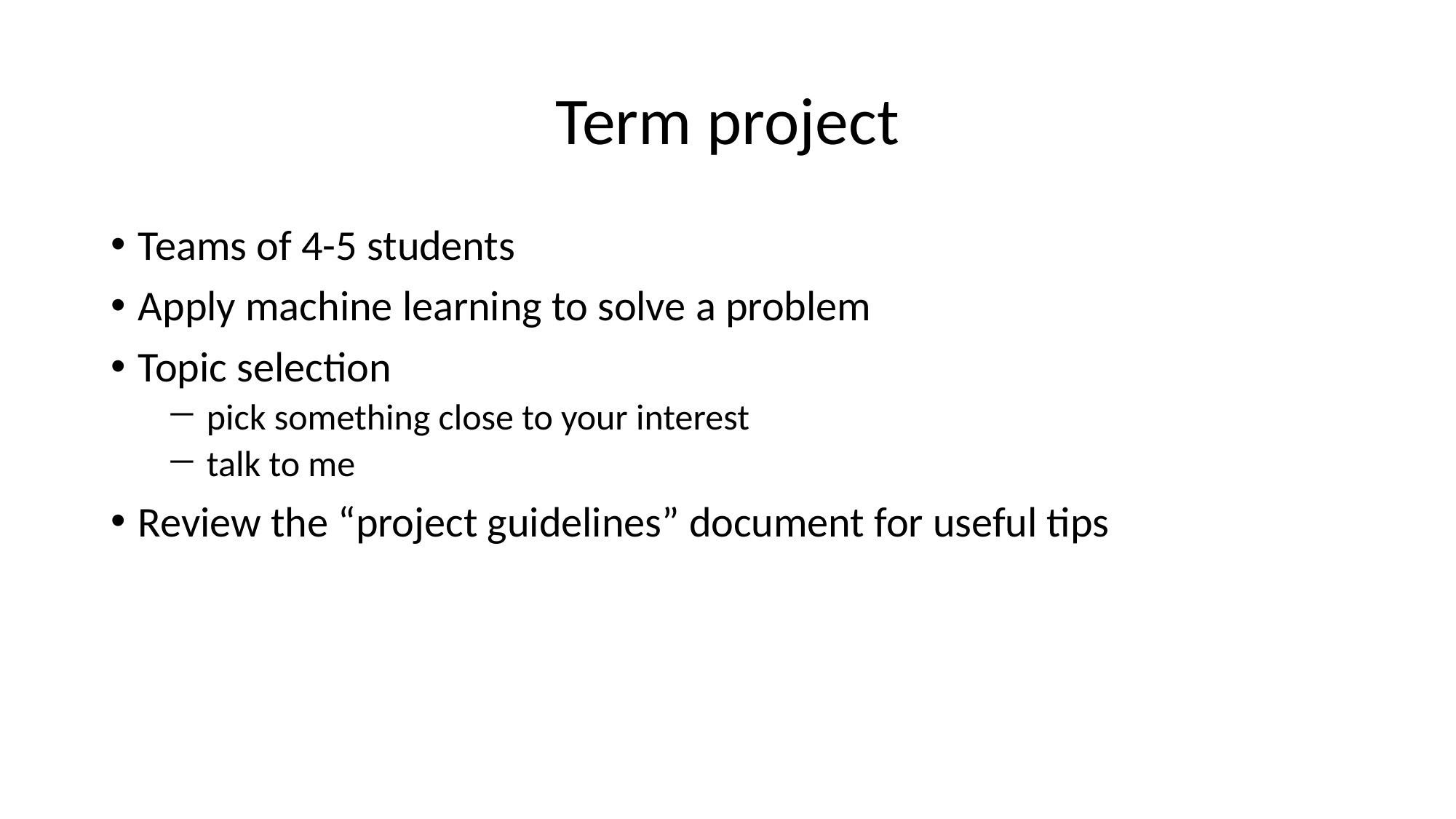

# Term project
Teams of 4-5 students
Apply machine learning to solve a problem
Topic selection
 pick something close to your interest
 talk to me
Review the “project guidelines” document for useful tips